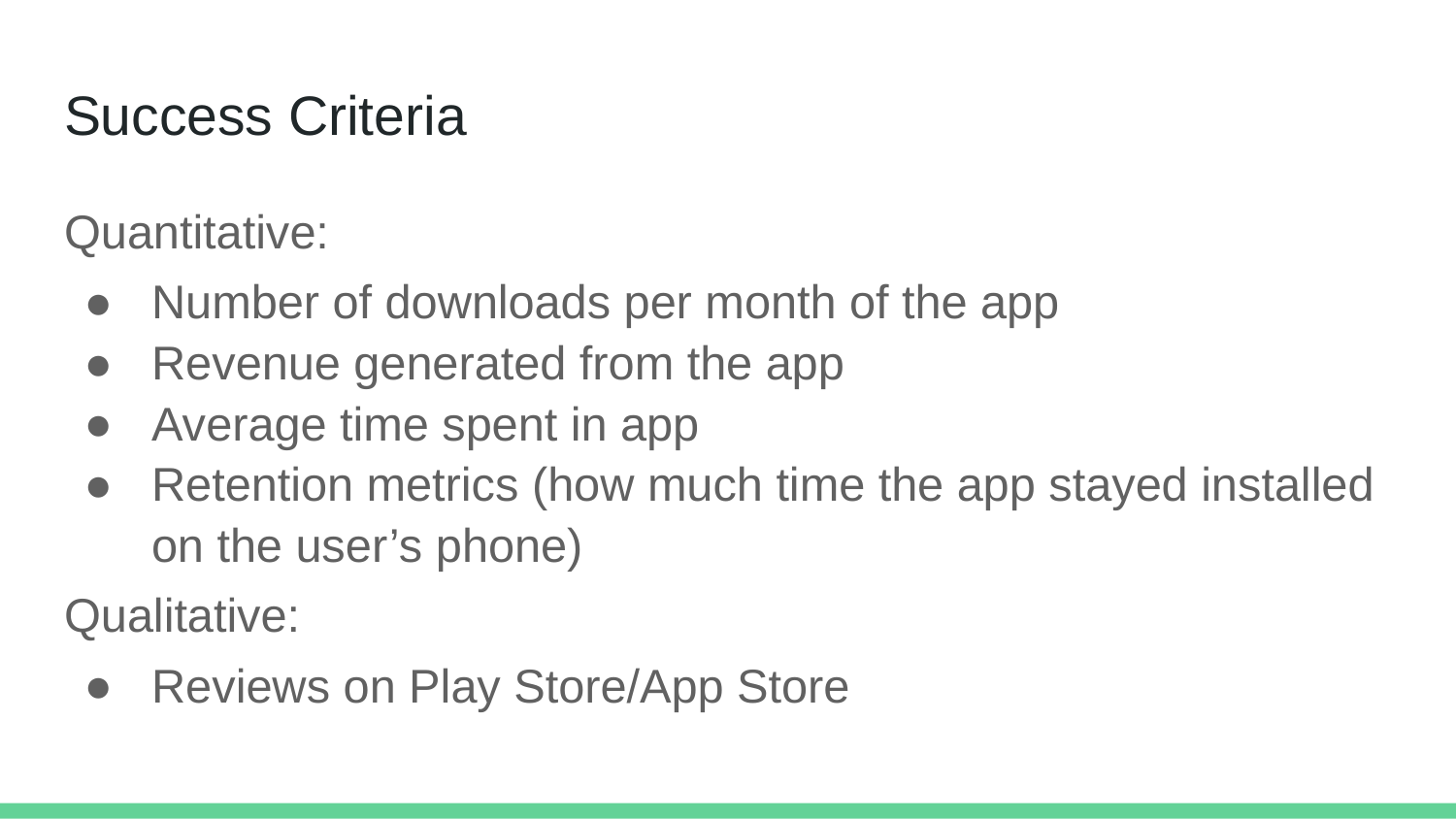

# Success Criteria
Quantitative:
Number of downloads per month of the app
Revenue generated from the app
Average time spent in app
Retention metrics (how much time the app stayed installed on the user’s phone)
Qualitative:
Reviews on Play Store/App Store